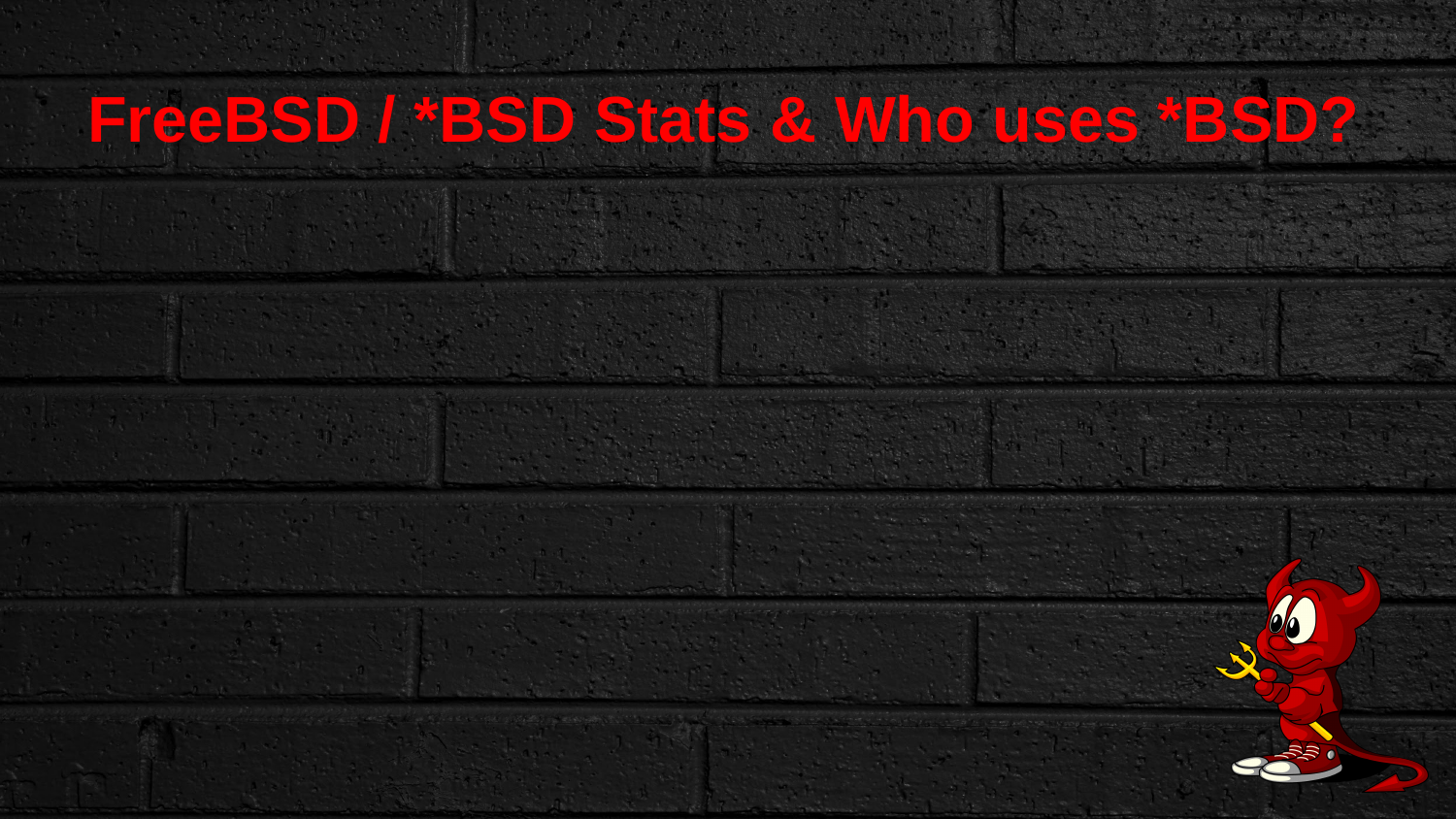

# FreeBSD / *BSD Stats & Who uses *BSD?